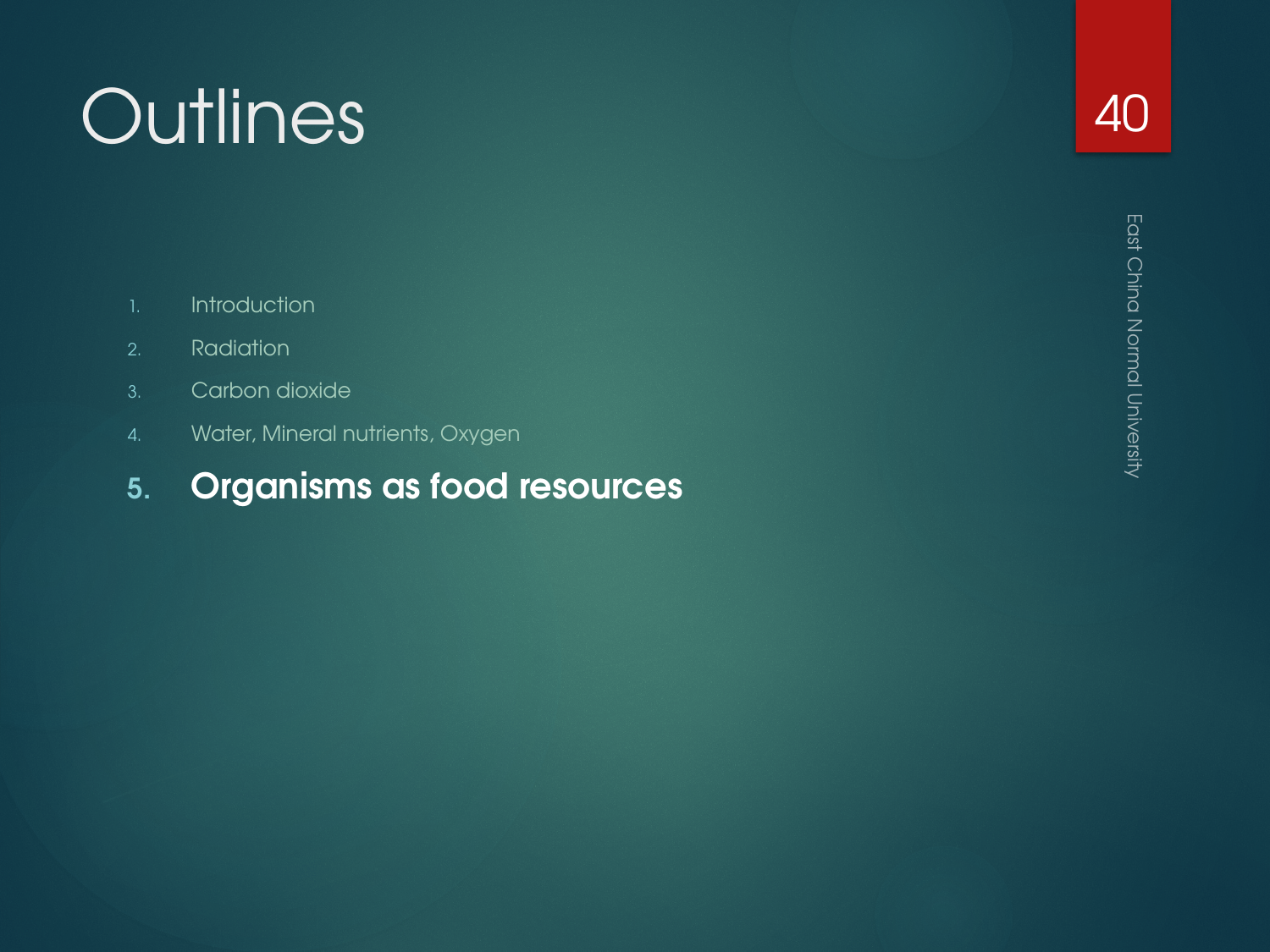

40
# Outlines
Introduction
Radiation
Carbon dioxide
Water, Mineral nutrients, Oxygen
Organisms as food resources

East China Normal University